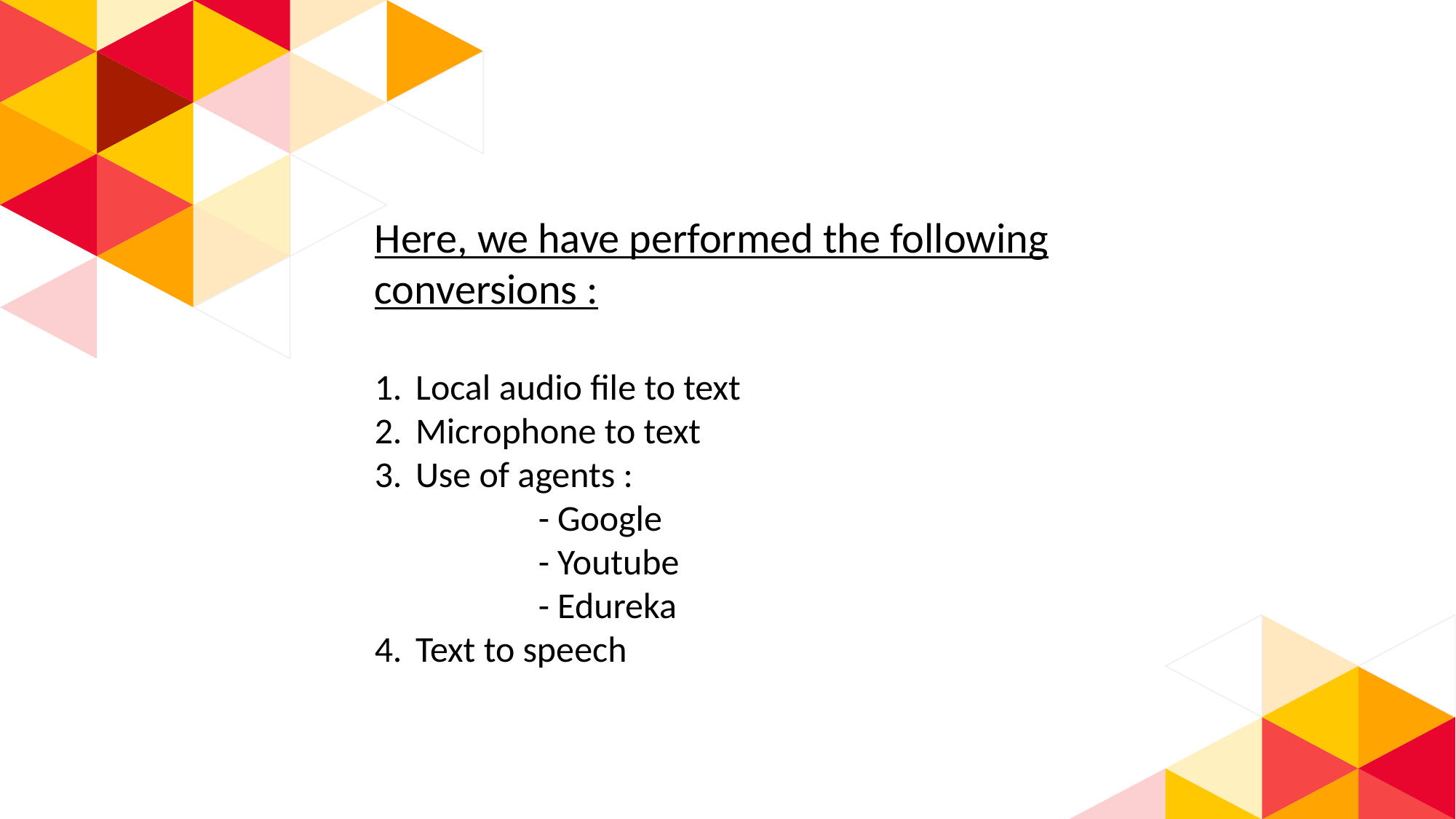

Here, we have performed the following conversions :

Local audio file to text
Microphone to text
Use of agents :
	- Google
	- Youtube
	- Edureka
Text to speech